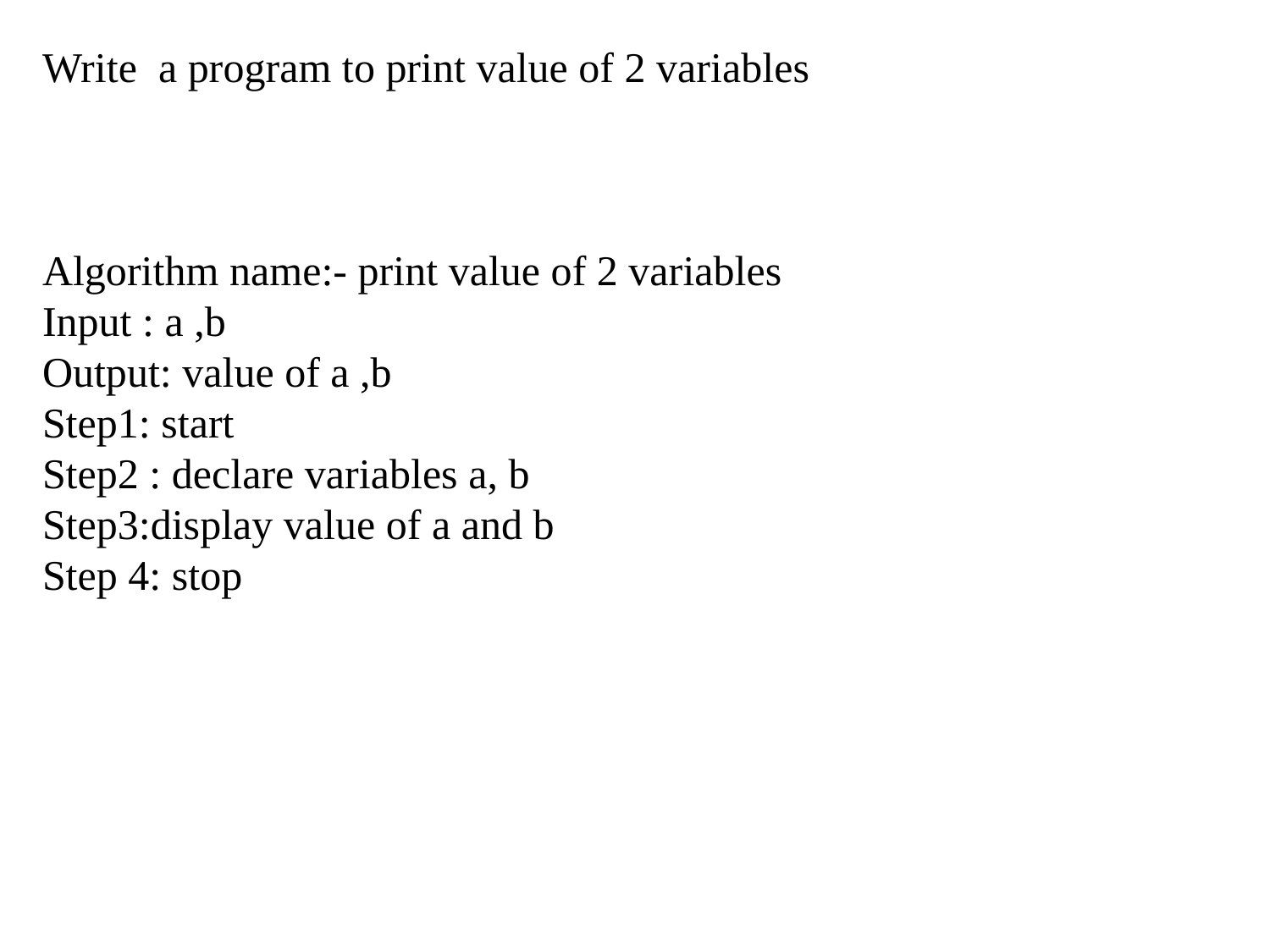

# Write  a program to print value of 2 variables
Algorithm name:- print value of 2 variables
Input : a ,b
Output: value of a ,b
Step1: start
Step2 : declare variables a, b
Step3:display value of a and b
Step 4: stop